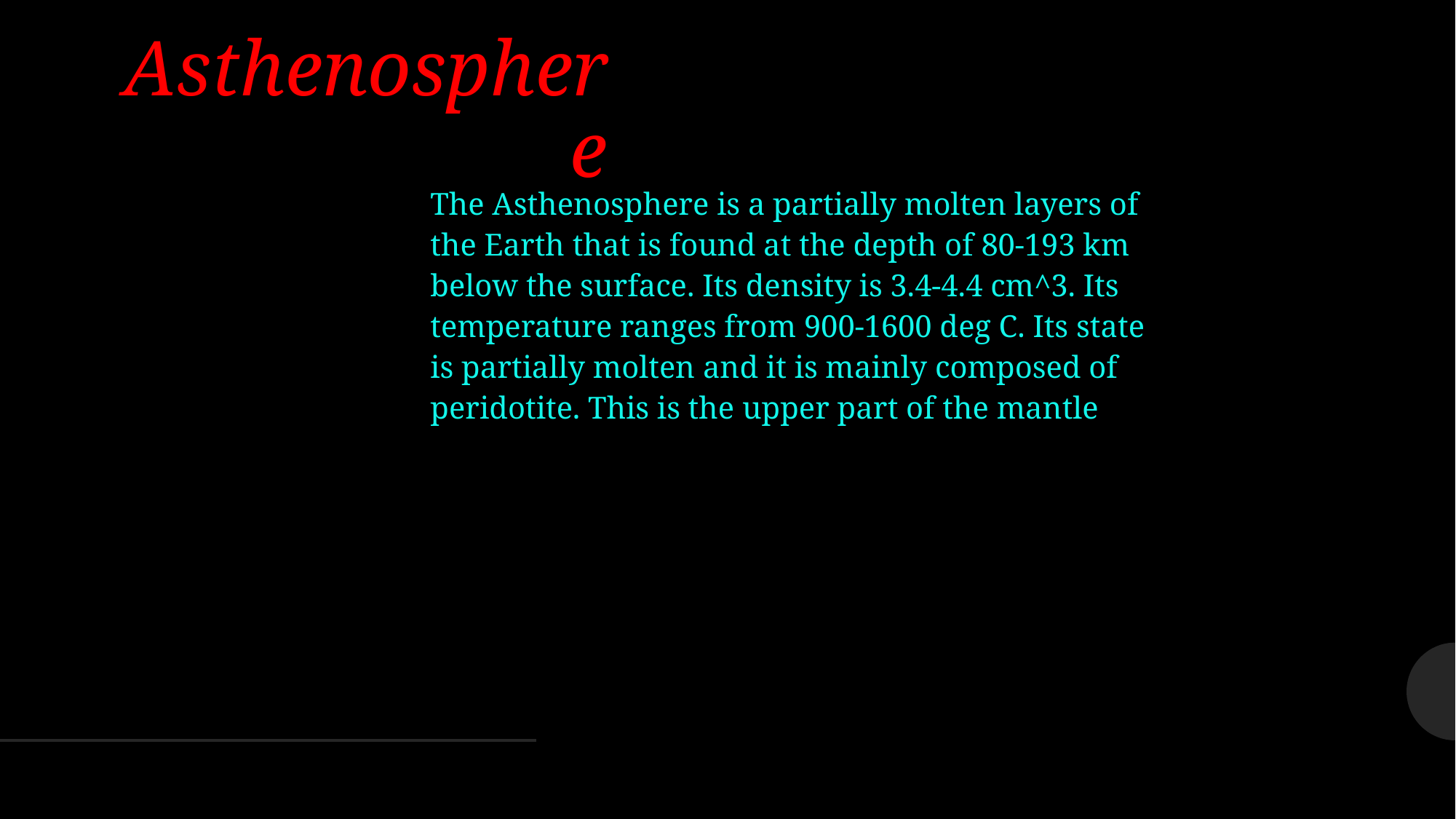

# Asthenosphere
The Asthenosphere is a partially molten layers of the Earth that is found at the depth of 80-193 km below the surface. Its density is 3.4-4.4 cm^3. Its temperature ranges from 900-1600 deg C. Its state is partially molten and it is mainly composed of peridotite. This is the upper part of the mantle